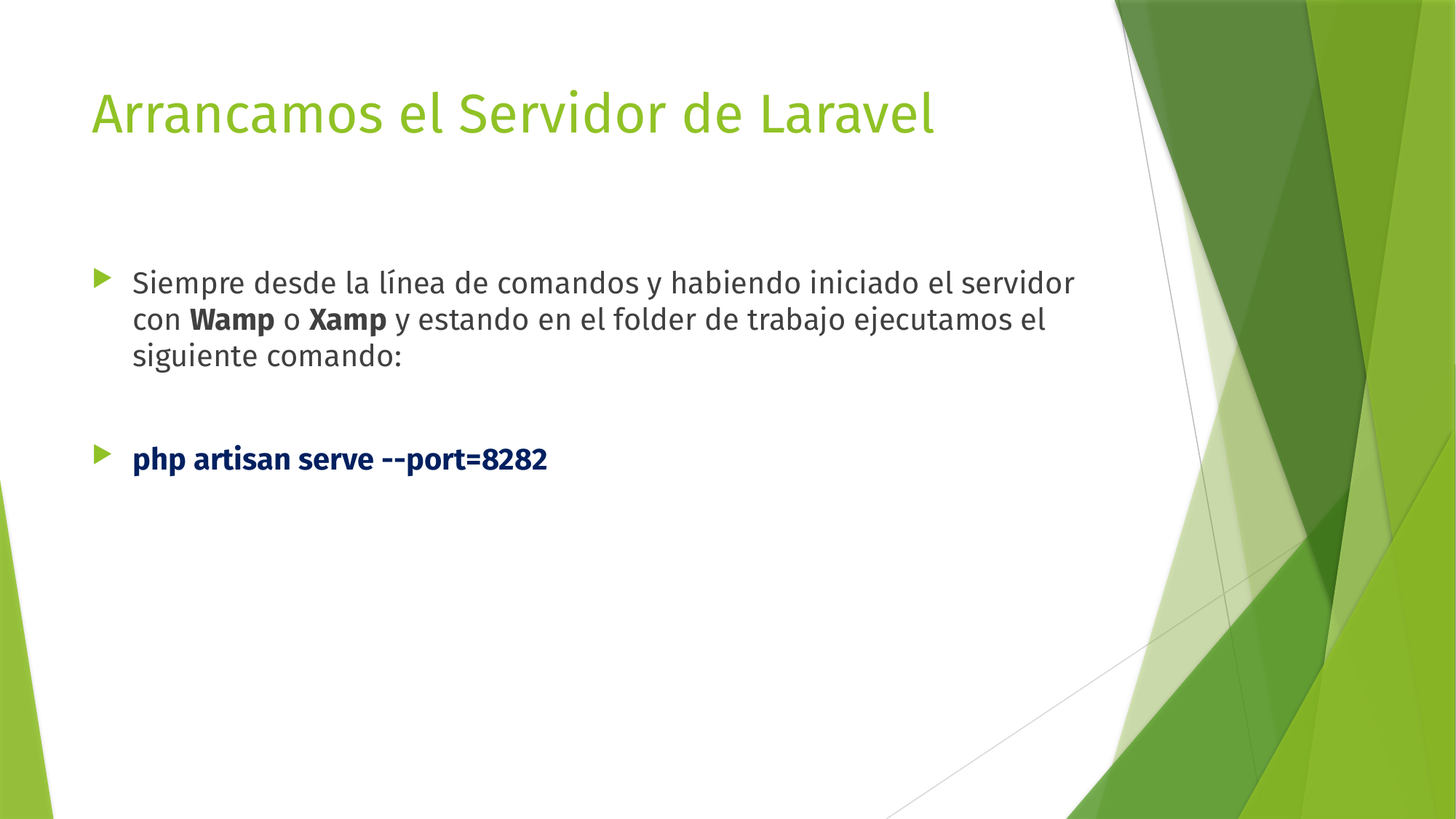

# Arrancamos el Servidor de Laravel
Siempre desde la línea de comandos y habiendo iniciado el servidor con Wamp o Xamp y estando en el folder de trabajo ejecutamos el siguiente comando:

php artisan serve --port=8282